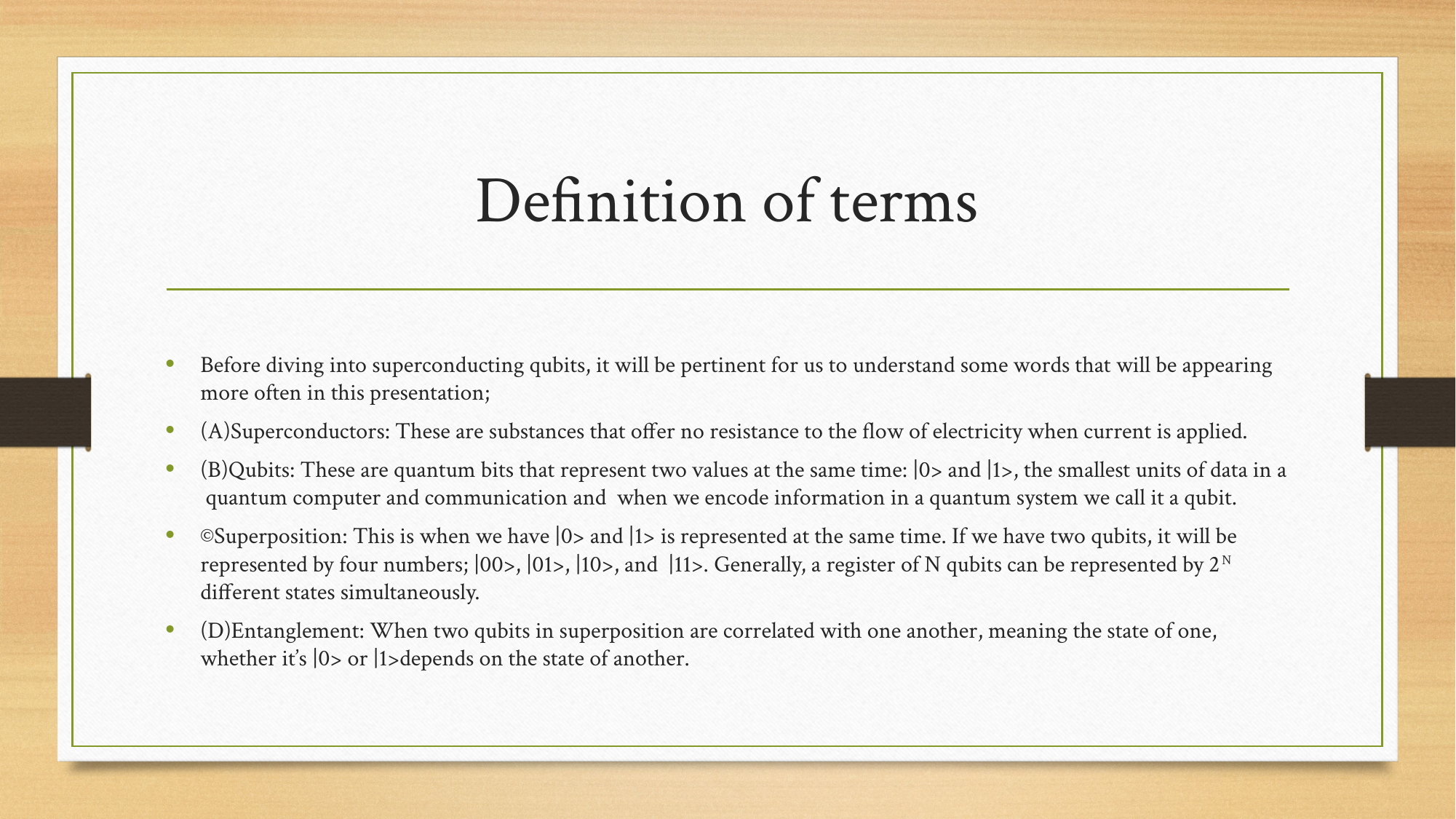

# Definition of terms

Before diving into superconducting qubits, it will be pertinent for us to understand some words that will be appearing more often in this presentation;
(A)Superconductors: These are substances that offer no resistance to the flow of electricity when current is applied.
(B)Qubits: These are quantum bits that represent two values at the same time: |0> and |1>, the smallest units of data in a  quantum computer and communication and  when we encode information in a quantum system we call it a qubit.
©Superposition: This is when we have |0> and |1> is represented at the same time. If we have two qubits, it will be represented by four numbers; |00>, |01>, |10>, and  |11>. Generally, a register of N qubits can be represented by 2N different states simultaneously.
(D)Entanglement: When two qubits in superposition are correlated with one another, meaning the state of one, whether it’s |0> or |1>depends on the state of another.